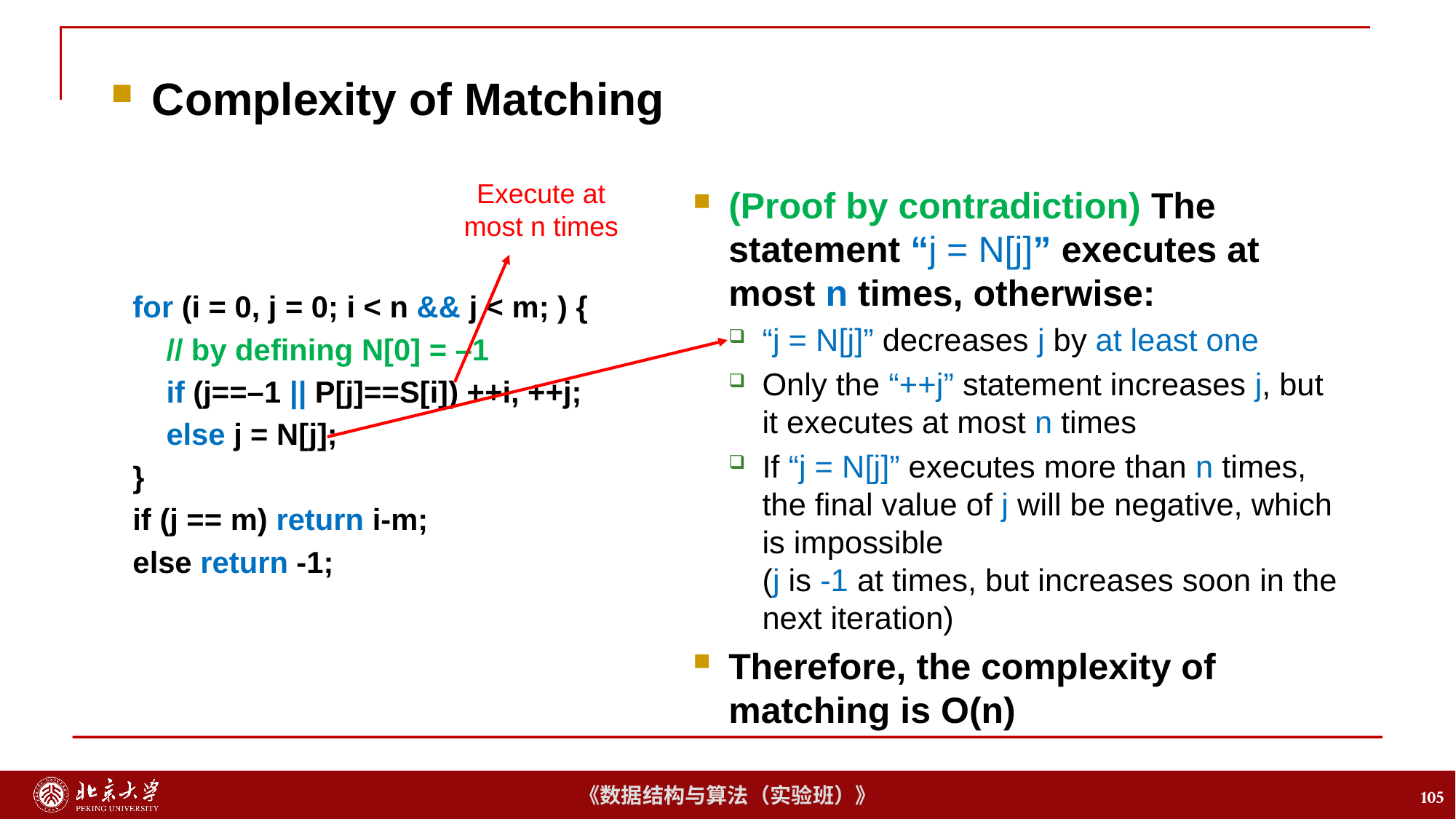

Complexity of Matching
Execute at most n times
(Proof by contradiction) The statement “j = N[j]” executes at most n times, otherwise:
“j = N[j]” decreases j by at least one
Only the “++j” statement increases j, but it executes at most n times
If “j = N[j]” executes more than n times, the final value of j will be negative, which is impossible
(j is -1 at times, but increases soon in the next iteration)
Therefore, the complexity of matching is O(n)
for (i = 0, j = 0; i < n && j < m; ) {
    // by defining N[0] = –1
    if (j==–1 || P[j]==S[i]) ++i, ++j;
    else j = N[j];
}
if (j == m) return i-m;
else return -1;
105